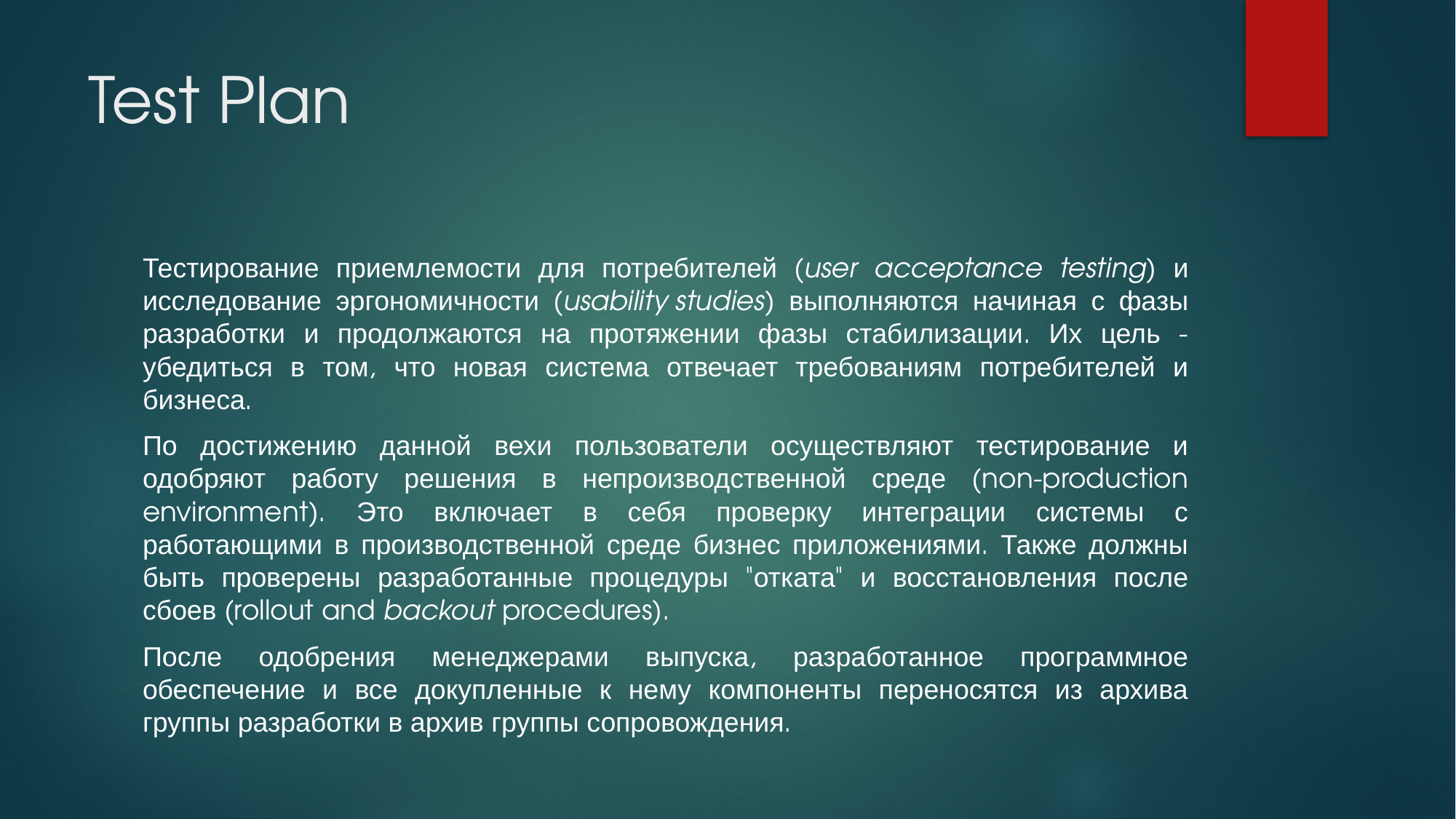

# Test Plan
Тестирование приемлемости для потребителей (user acceptance testing) и исследование эргономичности (usability studies) выполняются начиная с фазы разработки и продолжаются на протяжении фазы стабилизации. Их цель - убедиться в том, что новая система отвечает требованиям потребителей и бизнеса.
По достижению данной вехи пользователи осуществляют тестирование и одобряют работу решения в непроизводственной среде (non-production environment). Это включает в себя проверку интеграции системы с работающими в производственной среде бизнес приложениями. Также должны быть проверены разработанные процедуры "отката" и восстановления после сбоев (rollout and backout procedures).
После одобрения менеджерами выпуска, разработанное программное обеспечение и все докупленные к нему компоненты переносятся из архива группы разработки в архив группы сопровождения.